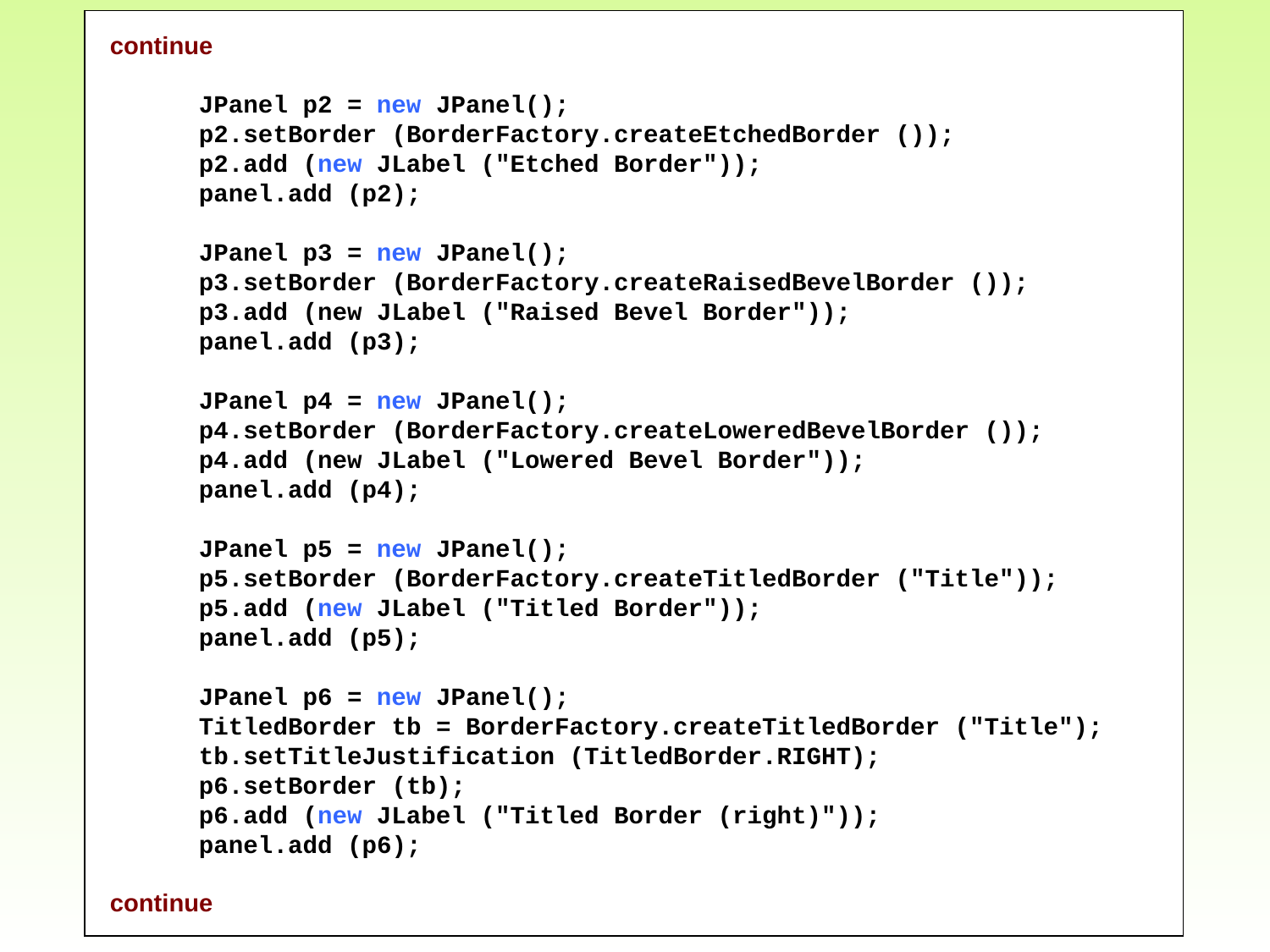

continue

      JPanel p2 = new JPanel();
      p2.setBorder (BorderFactory.createEtchedBorder ());
      p2.add (new JLabel ("Etched Border"));
      panel.add (p2);

      JPanel p3 = new JPanel();
      p3.setBorder (BorderFactory.createRaisedBevelBorder ());
      p3.add (new JLabel ("Raised Bevel Border"));
      panel.add (p3);

      JPanel p4 = new JPanel();
      p4.setBorder (BorderFactory.createLoweredBevelBorder ());
      p4.add (new JLabel ("Lowered Bevel Border"));
      panel.add (p4);

      JPanel p5 = new JPanel();
      p5.setBorder (BorderFactory.createTitledBorder ("Title"));
      p5.add (new JLabel ("Titled Border"));
      panel.add (p5);

      JPanel p6 = new JPanel();
      TitledBorder tb = BorderFactory.createTitledBorder ("Title");
      tb.setTitleJustification (TitledBorder.RIGHT);
      p6.setBorder (tb);
      p6.add (new JLabel ("Titled Border (right)"));
      panel.add (p6);

continue